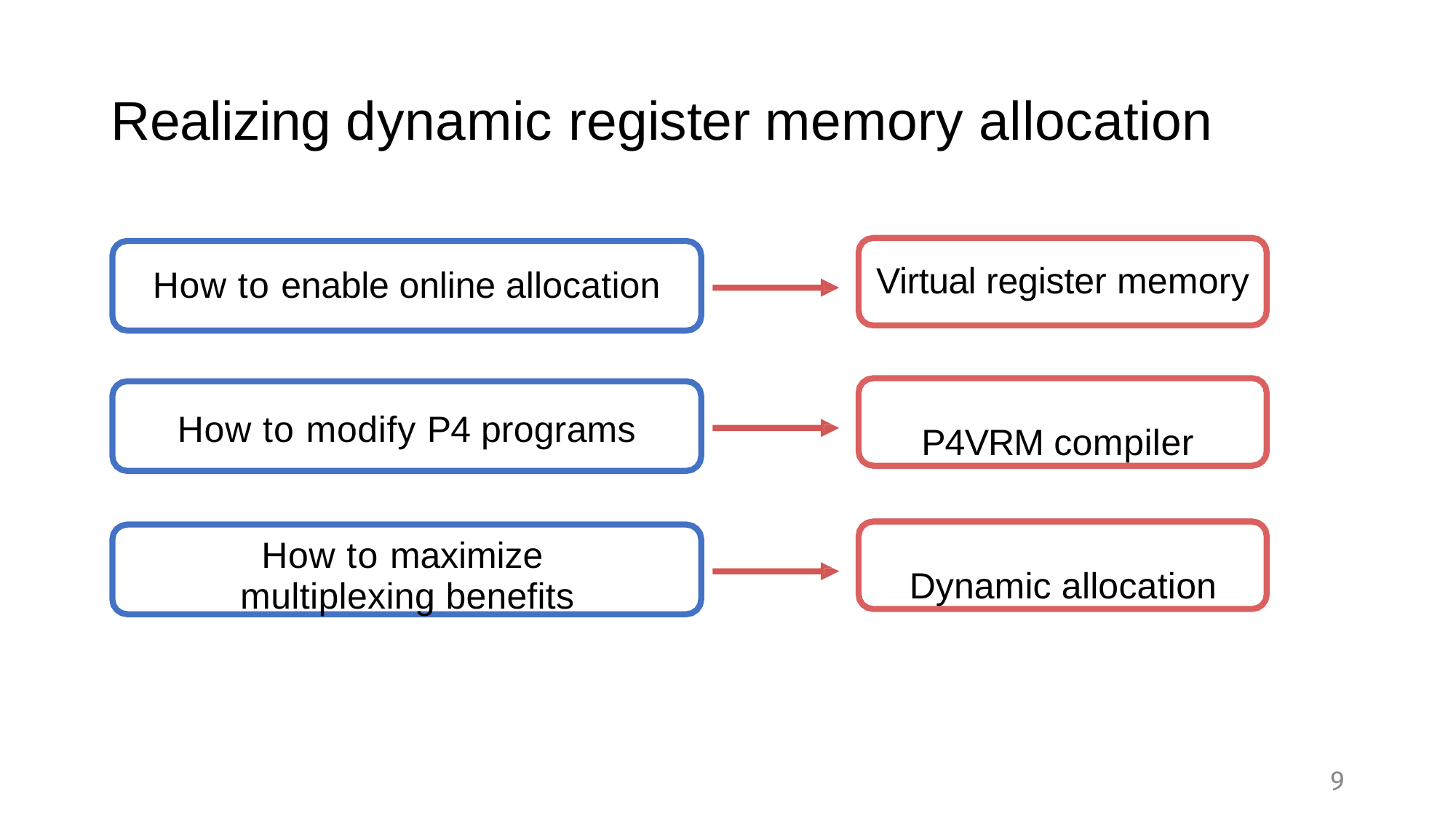

# Realizing dynamic register memory allocation

Virtual register memory
P4VRM compiler  Dynamic allocation
How to enable online allocation

How to modify P4 programs

How to maximize  multiplexing benefits

9